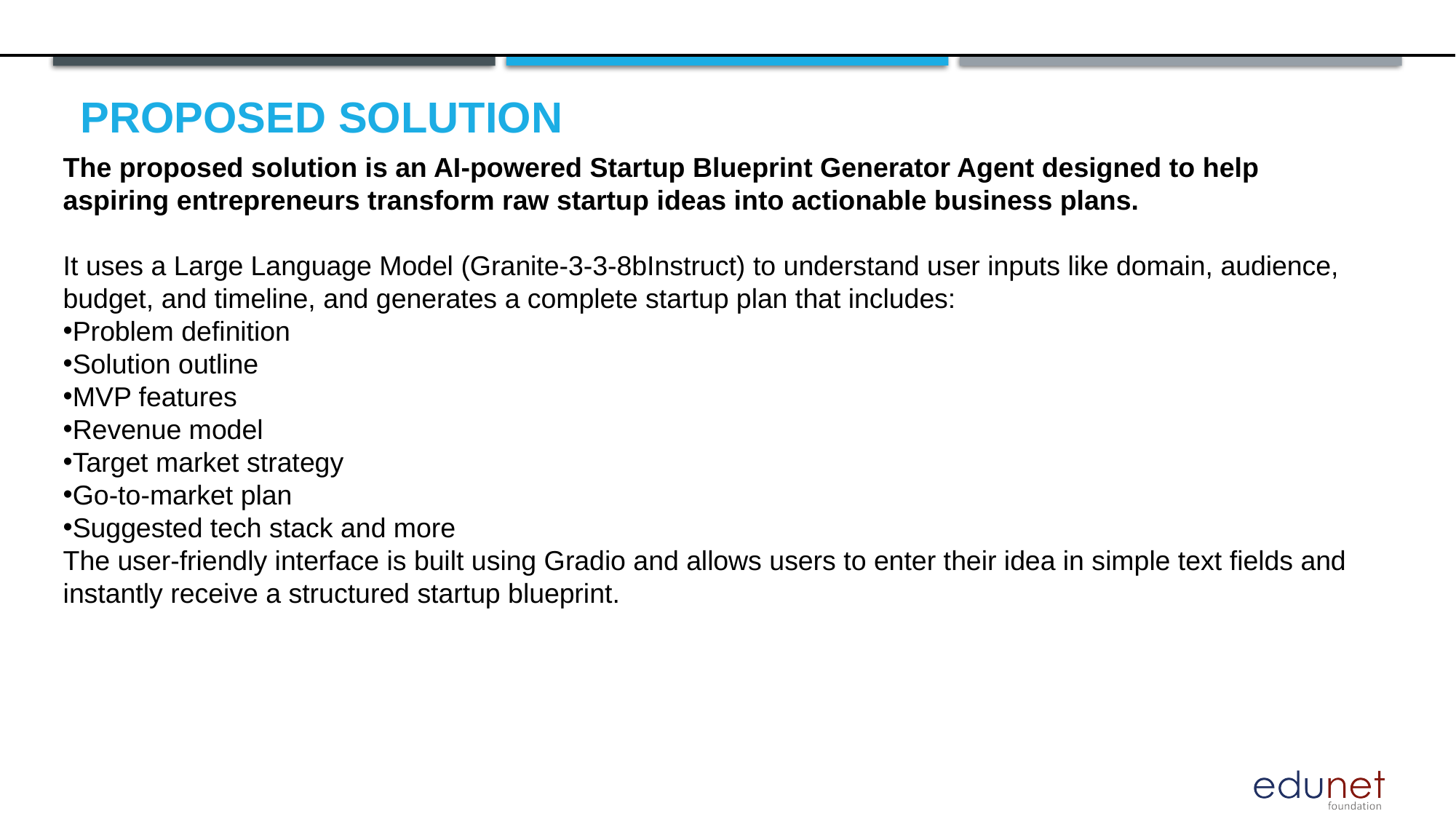

# Proposed Solution

The proposed solution is an AI-powered Startup Blueprint Generator Agent designed to help aspiring entrepreneurs transform raw startup ideas into actionable business plans.

It uses a Large Language Model (Granite-3-3-8bInstruct) to understand user inputs like domain, audience, budget, and timeline, and generates a complete startup plan that includes:
Problem definition
Solution outline
MVP features
Revenue model
Target market strategy
Go-to-market plan
Suggested tech stack and more
The user-friendly interface is built using Gradio and allows users to enter their idea in simple text fields and instantly receive a structured startup blueprint.